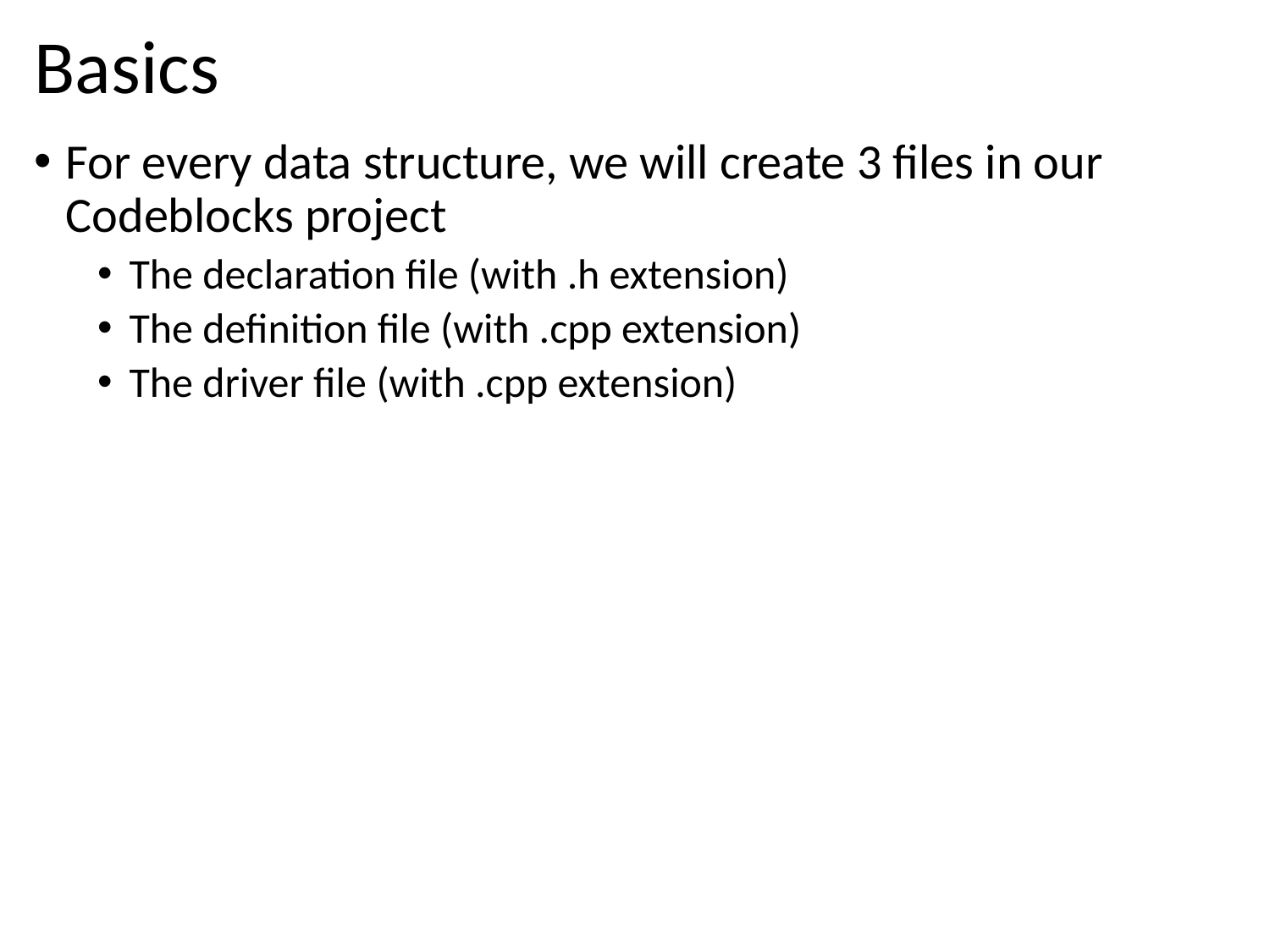

Basics
For every data structure, we will create 3 files in our Codeblocks project
The declaration file (with .h extension)
The definition file (with .cpp extension)
The driver file (with .cpp extension)